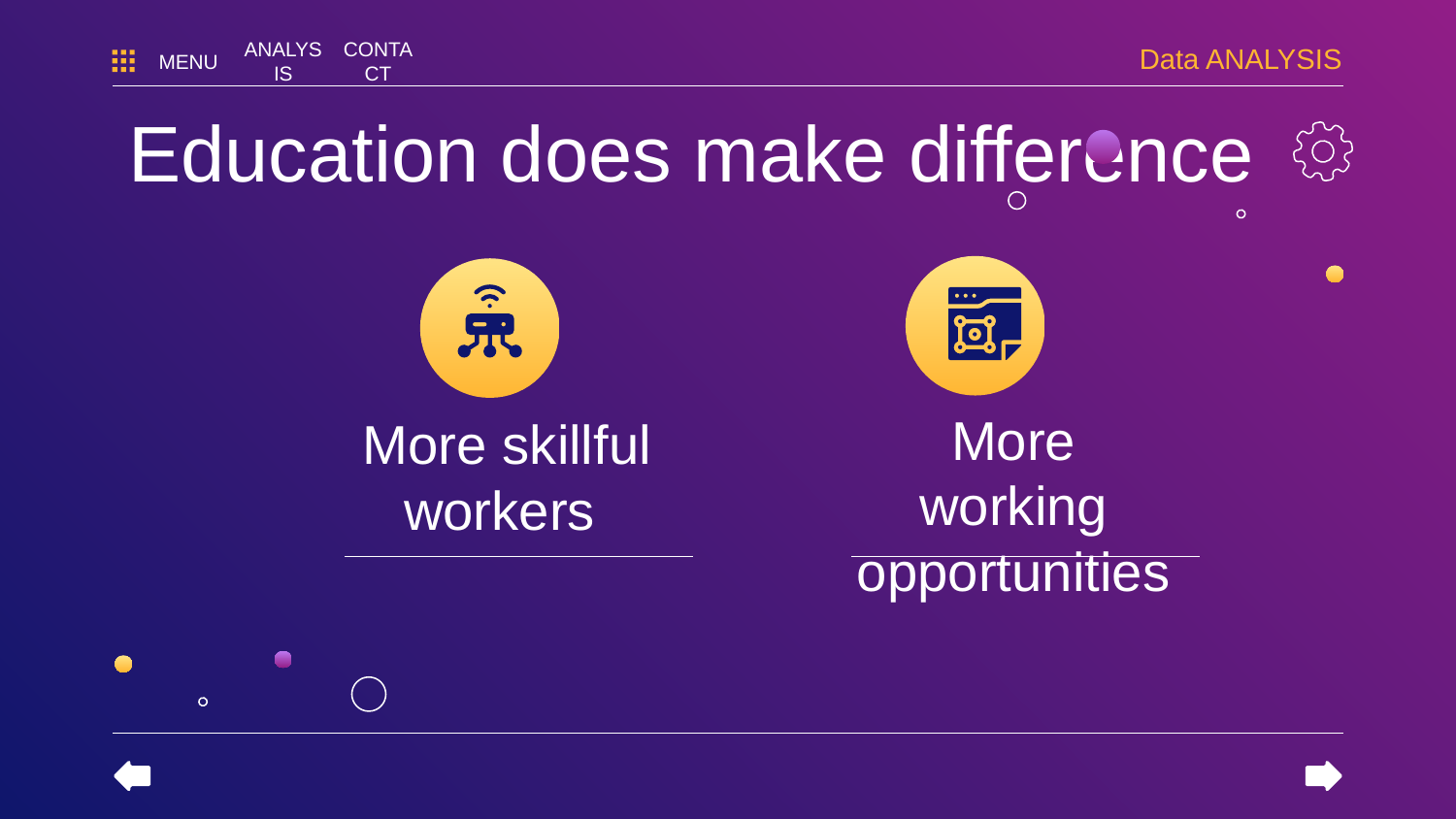

Data ANALYSIS
MENU
ANALYSIS
CONTACT

Education does make difference

More working opportunities
# More skillful workers